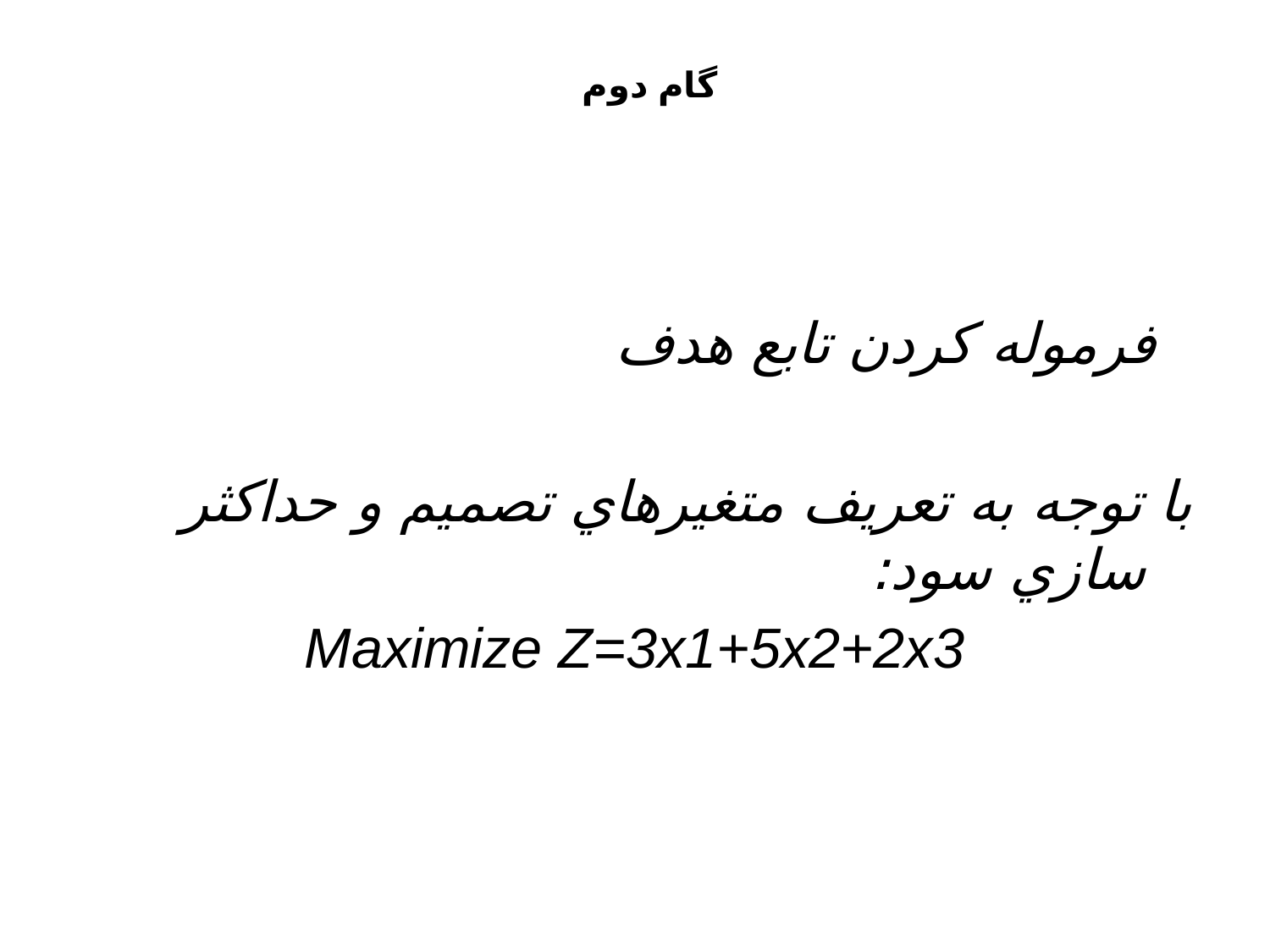

#
گام دوم

  فرموله کردن تابع هدف

با توجه به تعريف متغيرهاي تصميم و حداکثر سازي سود:
Maximize Z=3x1+5x2+2x3